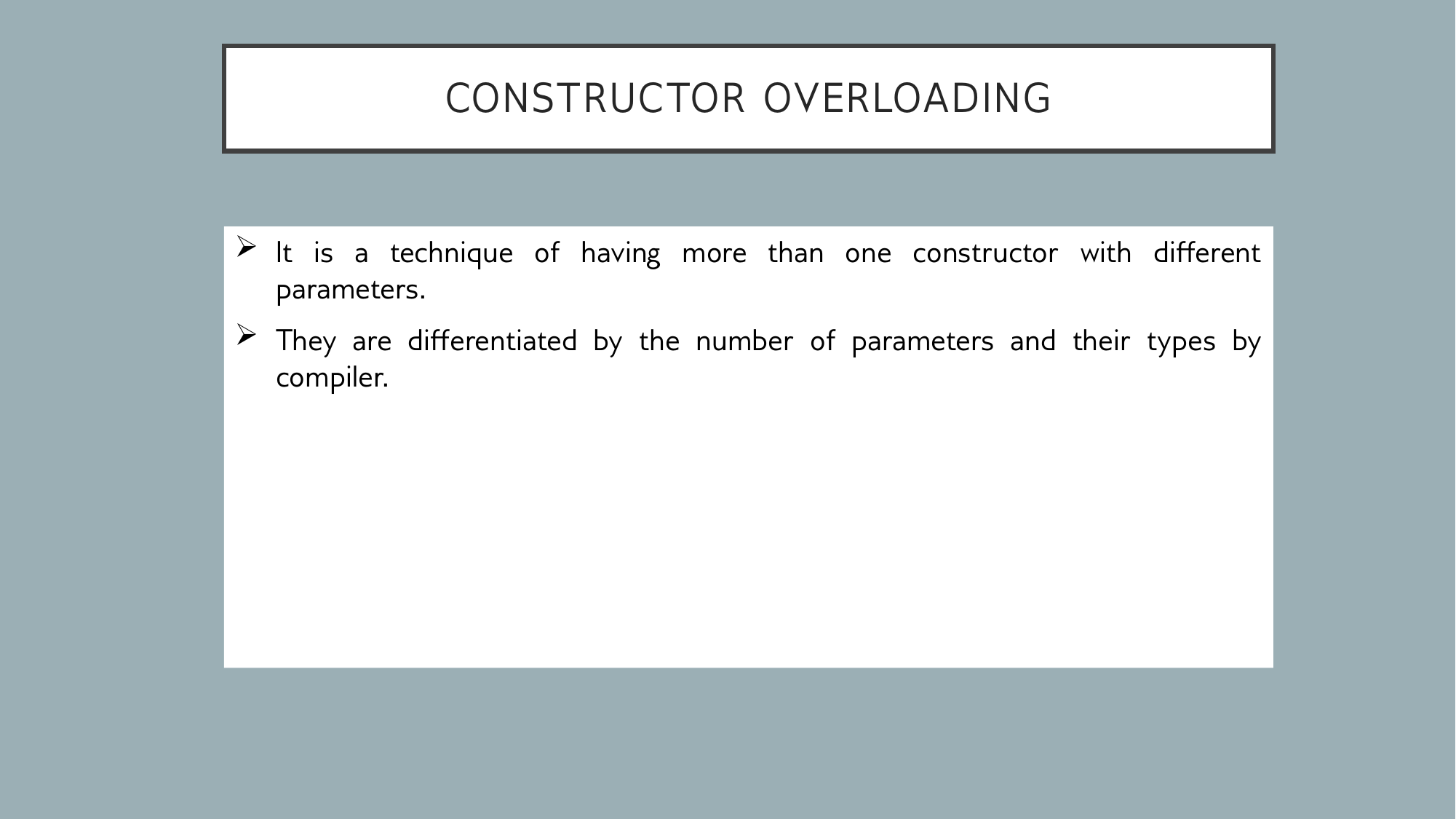

# Constructor overloading
It is a technique of having more than one constructor with different parameters.
They are differentiated by the number of parameters and their types by compiler.